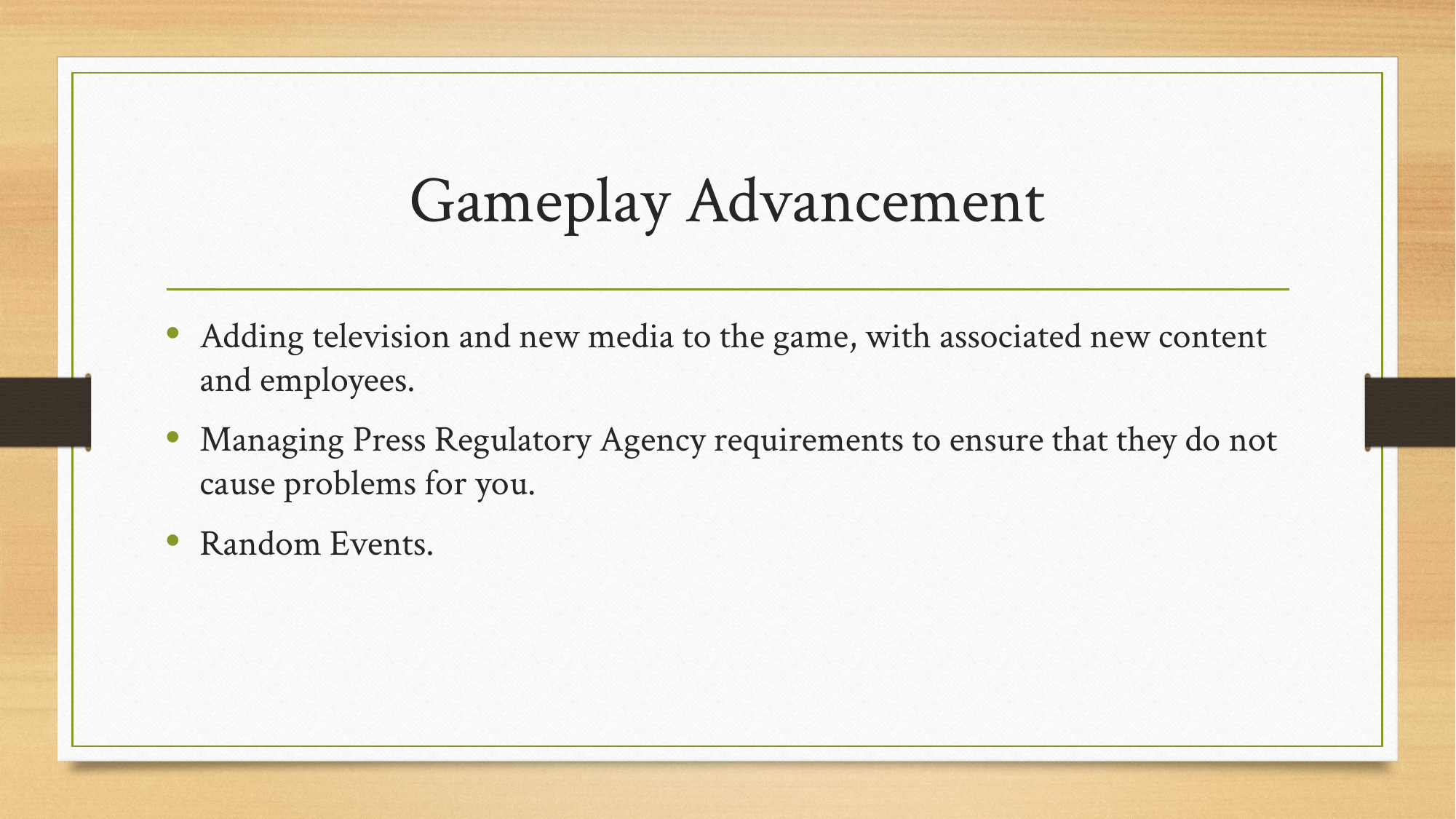

# Gameplay Advancement
Adding television and new media to the game, with associated new content and employees.
Managing Press Regulatory Agency requirements to ensure that they do not cause problems for you.
Random Events.